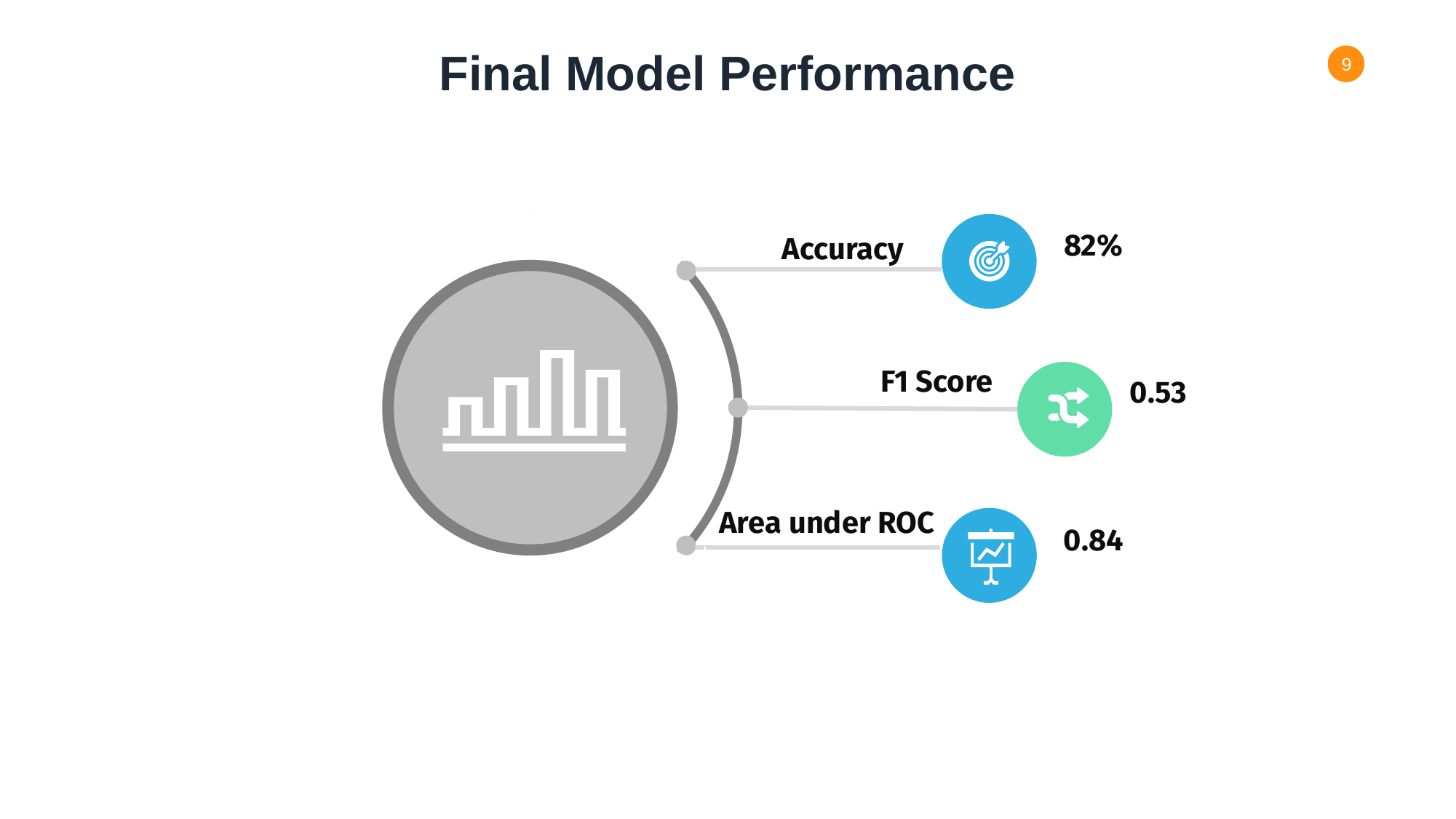

Final Model Performance
Test Score

81.9%

Accuracy
82%

F1 Score

0.53

Area under ROC

0.84